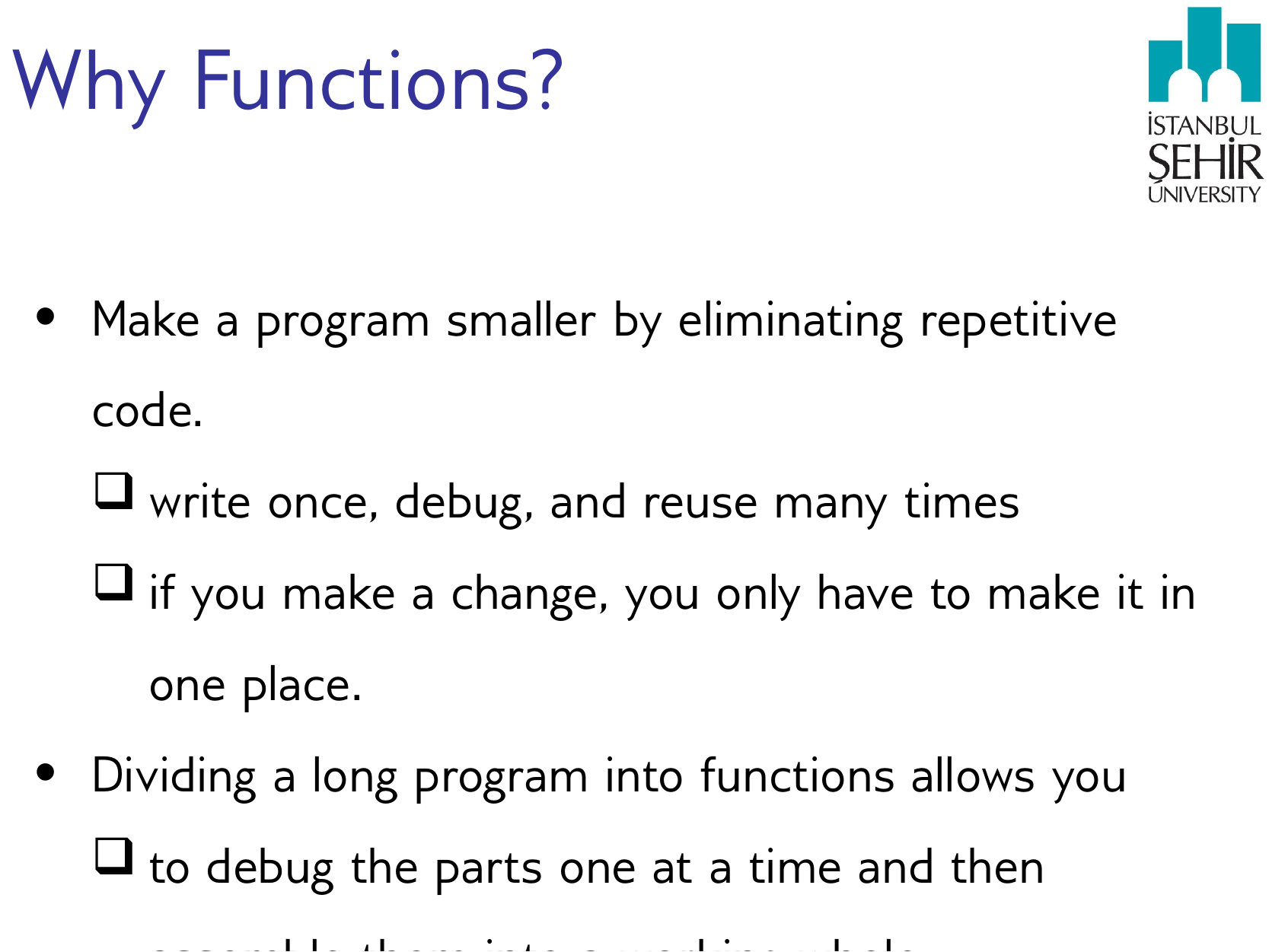

# Why Functions?

Make a program smaller by eliminating repetitive code.
write once, debug, and reuse many times
if you make a change, you only have to make it in one place.
Dividing a long program into functions allows you
to debug the parts one at a time and then assemble them into a working whole.